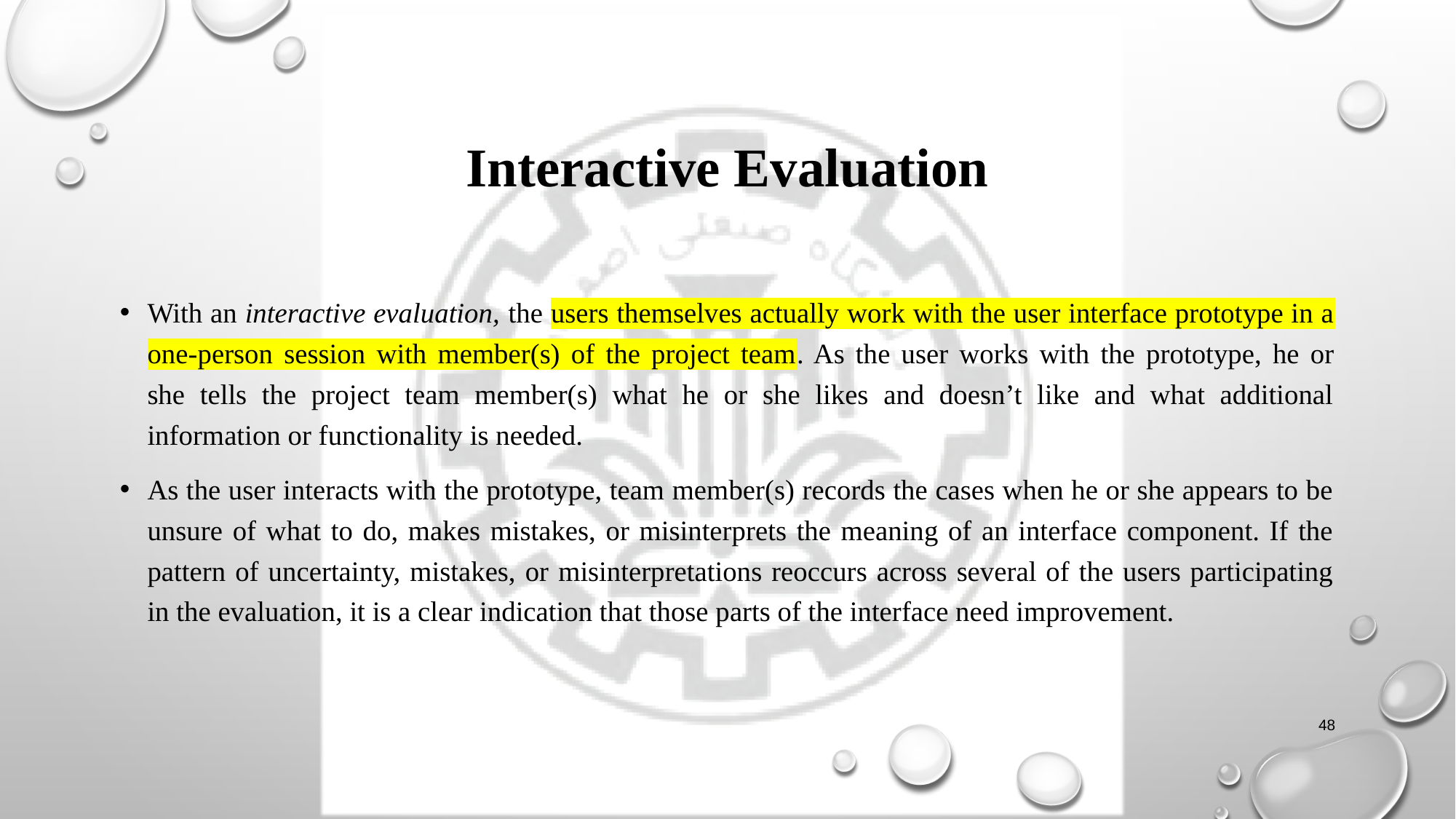

# Interactive Evaluation
With an interactive evaluation, the users themselves actually work with the user interface prototype in a one-person session with member(s) of the project team. As the user works with the prototype, he or
she tells the project team member(s) what he or she likes and doesn’t like and what additional
information or functionality is needed.
As the user interacts with the prototype, team member(s) records the cases when he or she appears to be unsure of what to do, makes mistakes, or misinterprets the meaning of an interface component. If the pattern of uncertainty, mistakes, or misinterpretations reoccurs across several of the users participating in the evaluation, it is a clear indication that those parts of the interface need improvement.
48